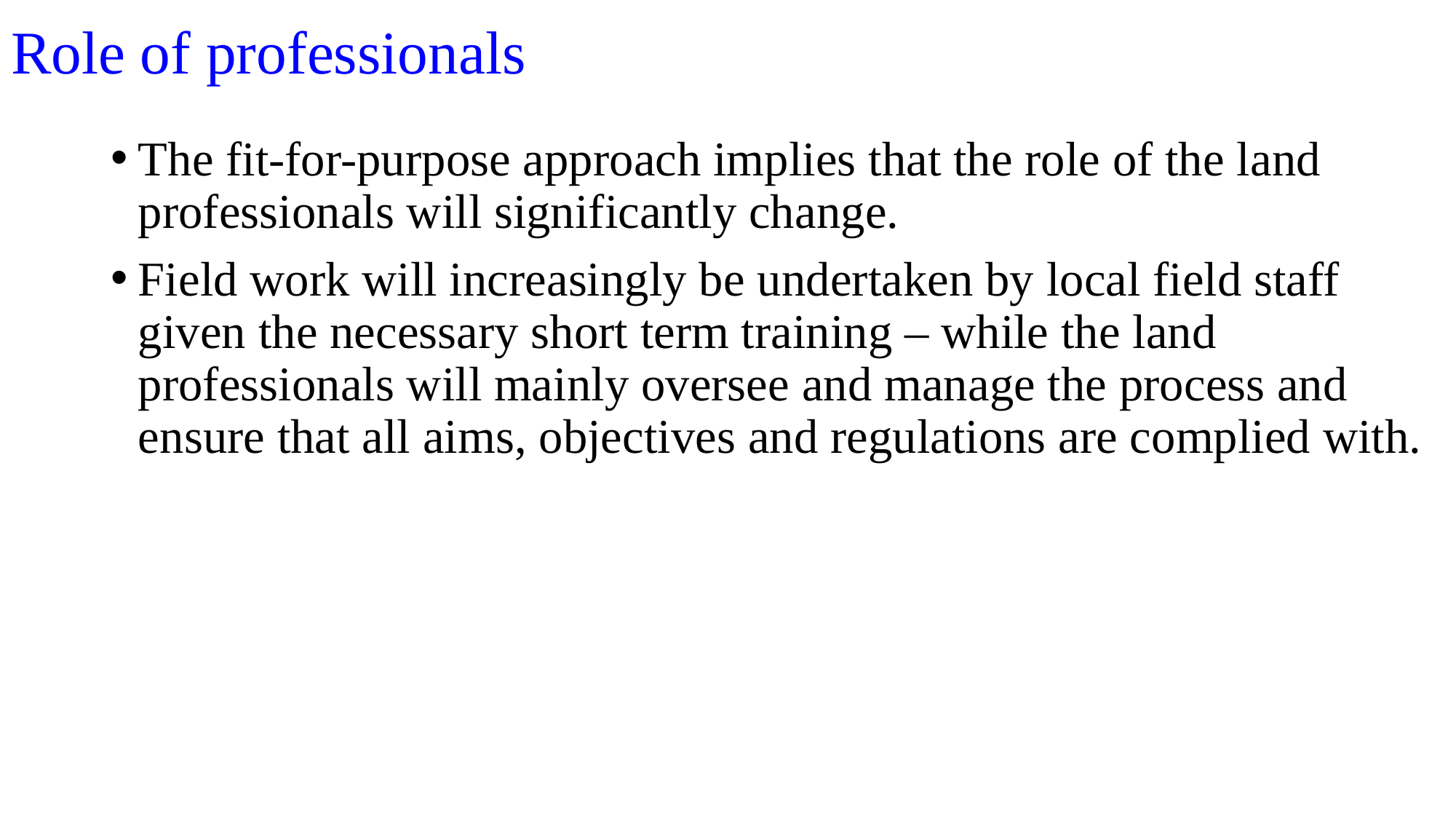

# Role of professionals
The fit-for-purpose approach implies that the role of the land professionals will significantly change.
Field work will increasingly be undertaken by local field staff given the necessary short term training – while the land professionals will mainly oversee and manage the process and ensure that all aims, objectives and regulations are complied with.